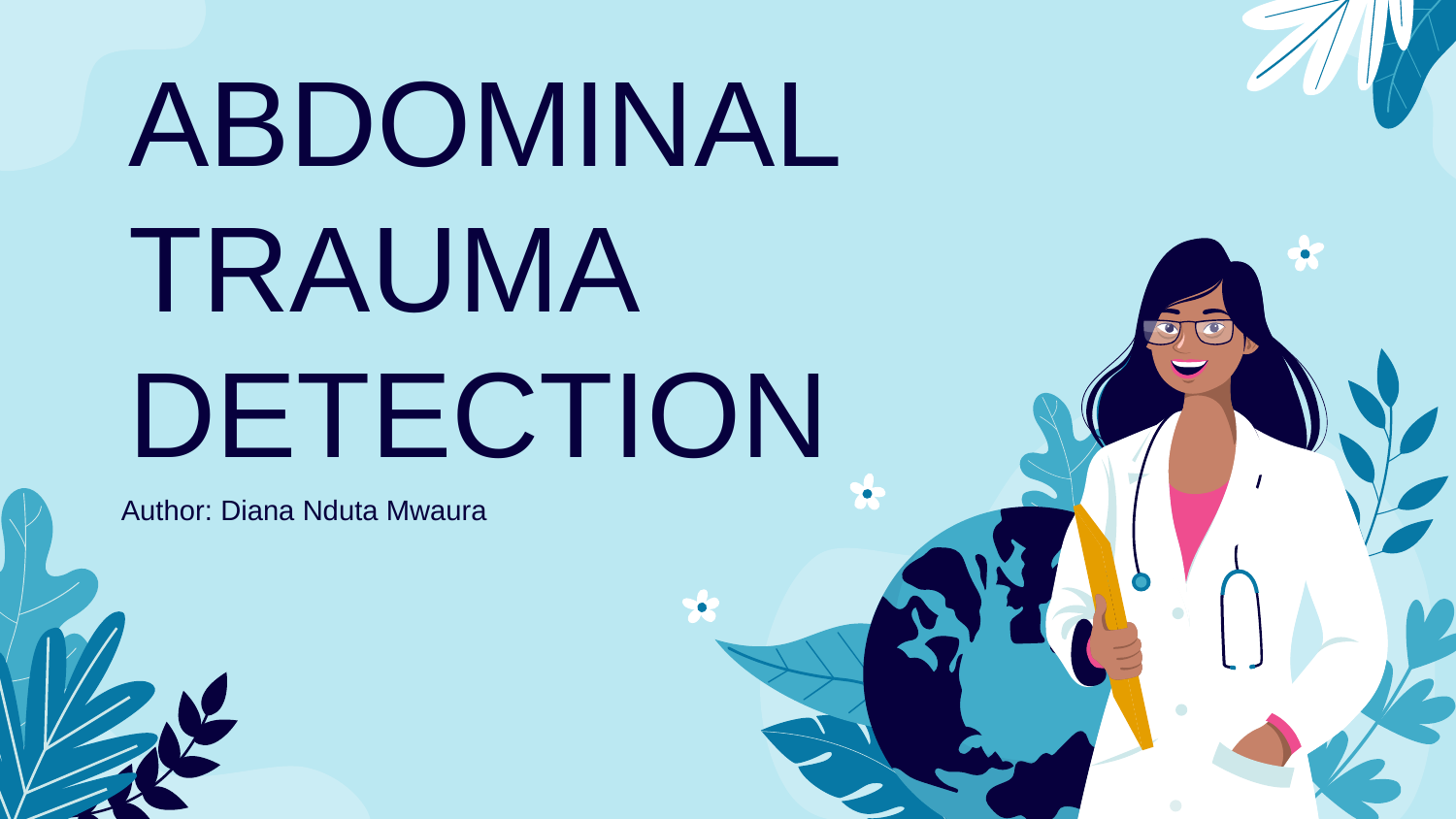

# ABDOMINAL TRAUMA DETECTION

Author: Diana Nduta Mwaura